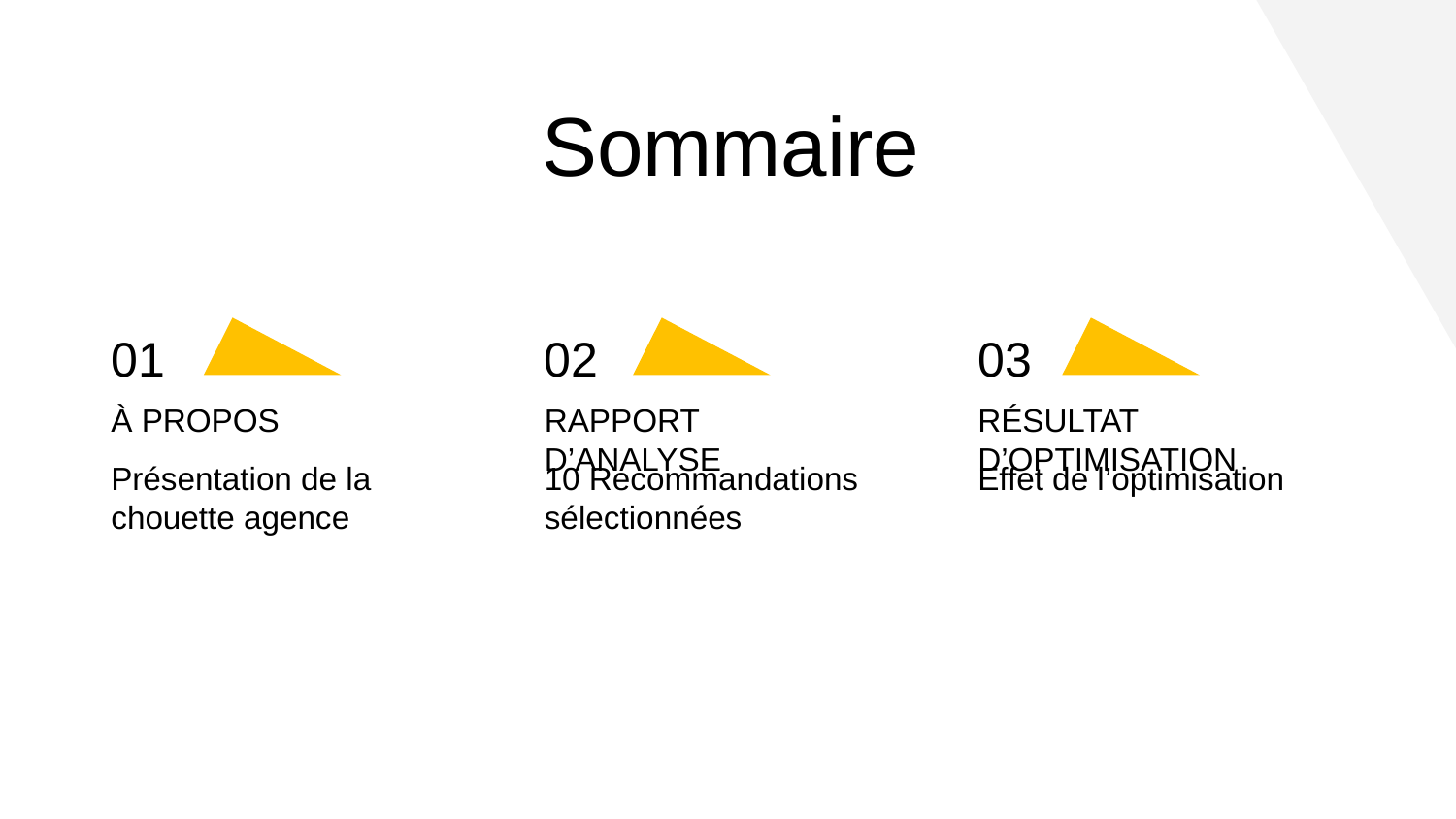

Sommaire

# 01
02
03
À PROPOS
RAPPORT D’ANALYSE
RÉSULTAT D’OPTIMISATION
Présentation de la chouette agence
10 Recommandations sélectionnées
Effet de l’optimisation